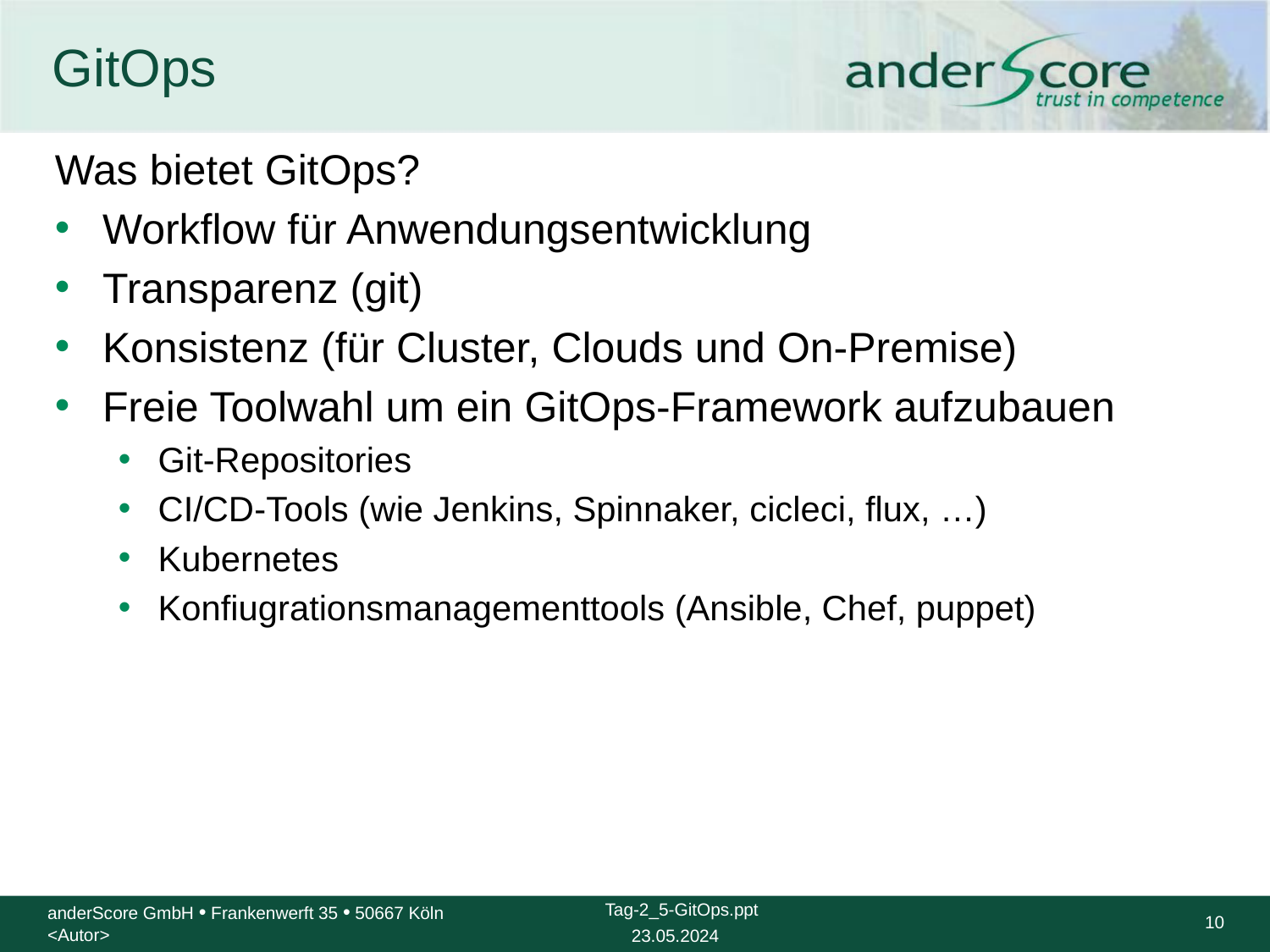

# GitOps
Was bietet GitOps?
Workflow für Anwendungsentwicklung
Transparenz (git)
Konsistenz (für Cluster, Clouds und On-Premise)
Freie Toolwahl um ein GitOps-Framework aufzubauen
Git-Repositories
CI/CD-Tools (wie Jenkins, Spinnaker, cicleci, flux, …)
Kubernetes
Konfiugrationsmanagementtools (Ansible, Chef, puppet)